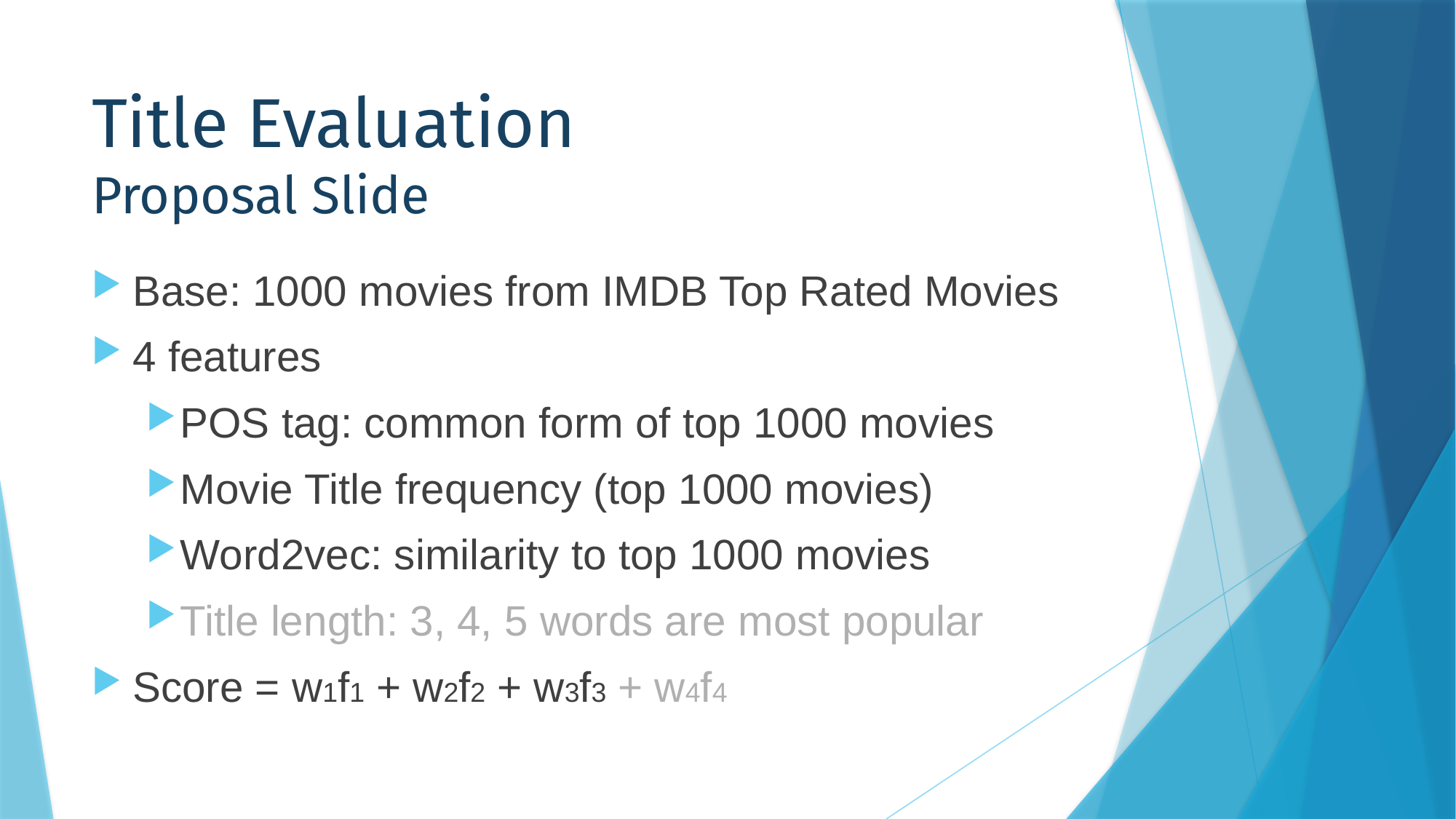

# Title Evaluation Proposal Slide
Base: 1000 movies from IMDB Top Rated Movies
4 features
POS tag: common form of top 1000 movies
Movie Title frequency (top 1000 movies)
Word2vec: similarity to top 1000 movies
Title length: 3, 4, 5 words are most popular
Score = w1f1 + w2f2 + w3f3 + w4f4